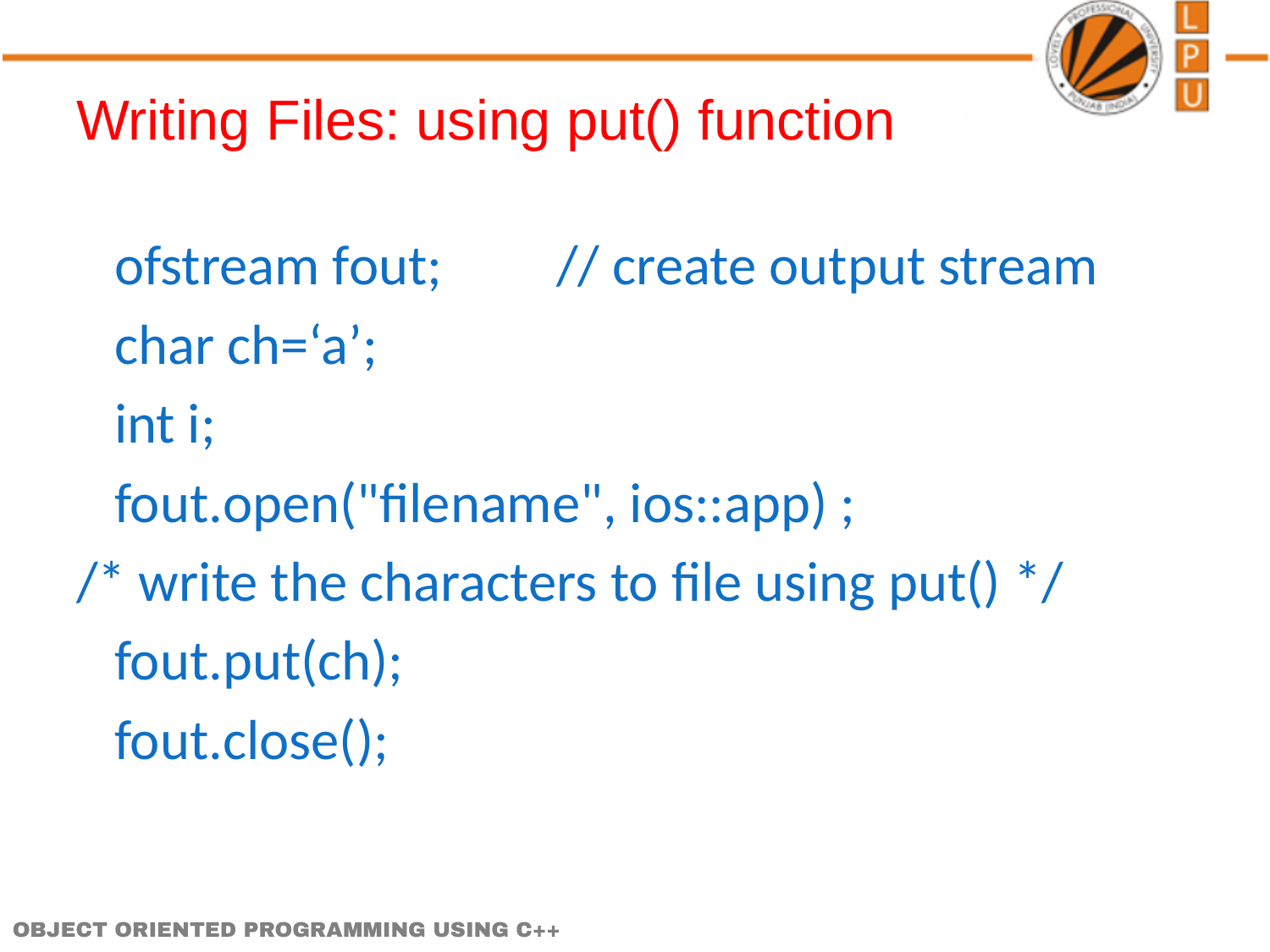

# Writing Files: using put() function
   ofstream fout;         // create output stream
   char ch=‘a’;
   int i;
   fout.open("filename", ios::app) ;
/* write the characters to file using put() */
   fout.put(ch);
   fout.close();